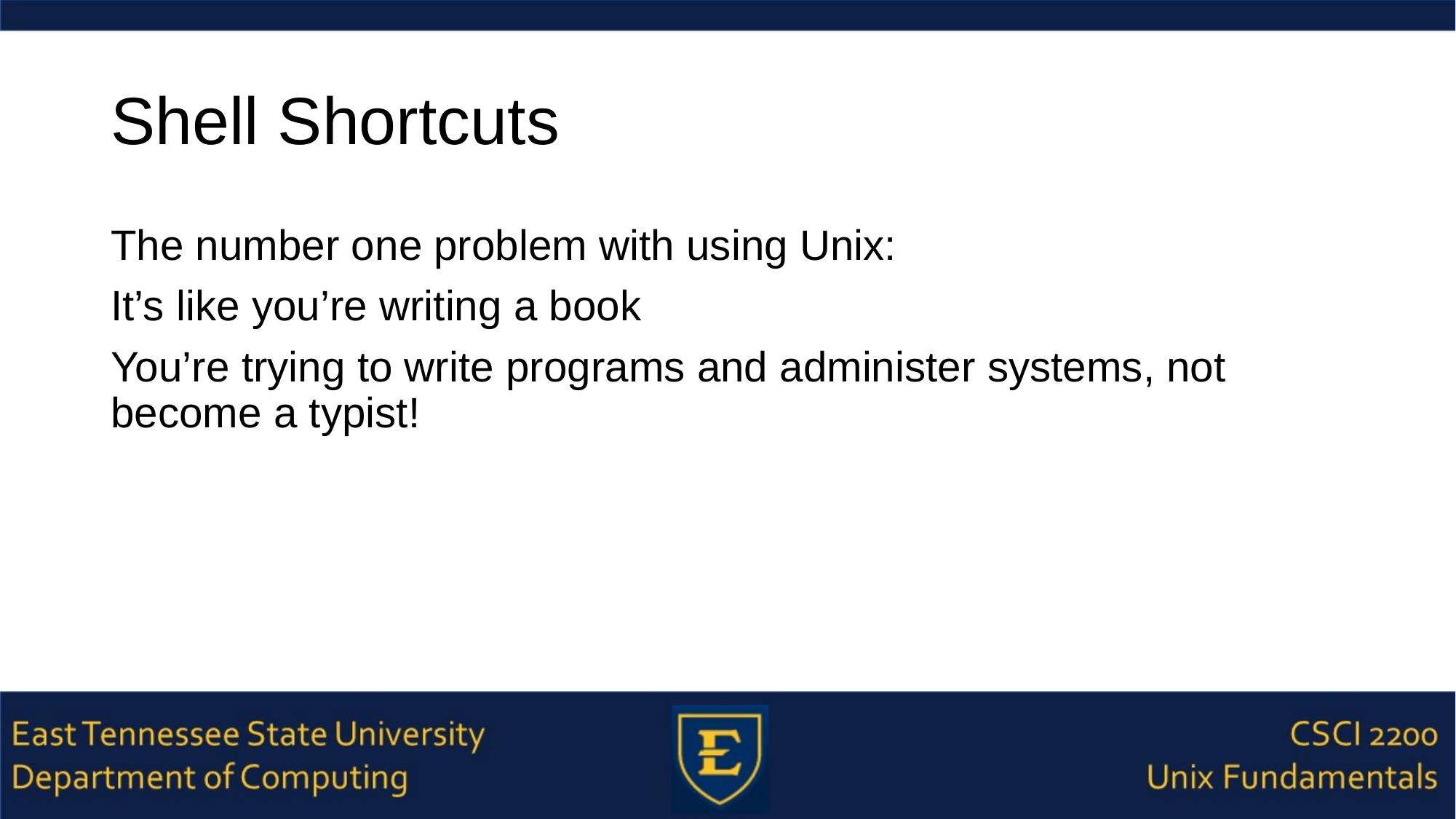

# Shell Shortcuts
The number one problem with using Unix:
It’s like you’re writing a book
You’re trying to write programs and administer systems, not become a typist!